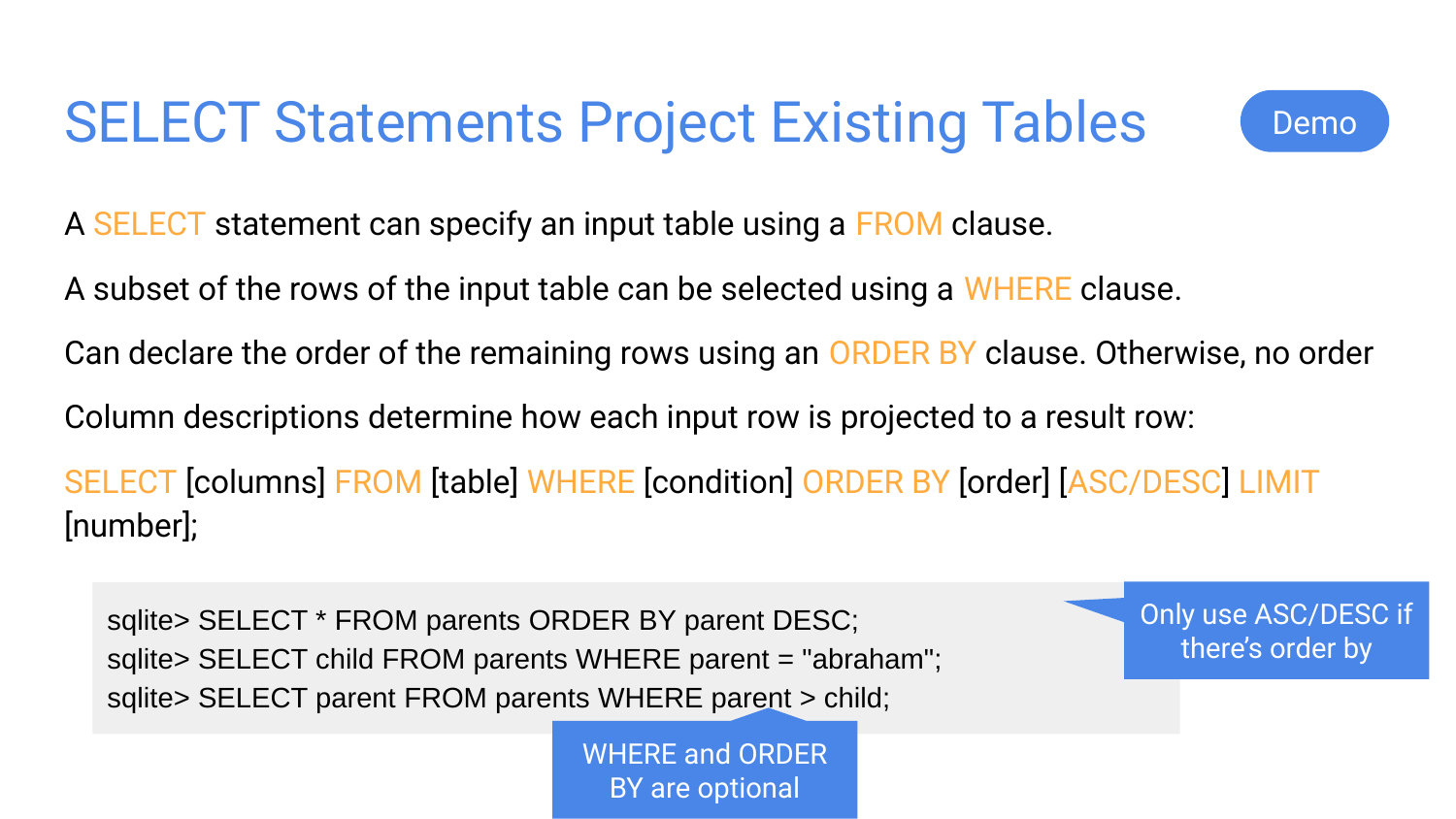

# SELECT Statements Project Existing Tables
Demo
A SELECT statement can specify an input table using a FROM clause.
A subset of the rows of the input table can be selected using a WHERE clause.
Can declare the order of the remaining rows using an ORDER BY clause. Otherwise, no order
Column descriptions determine how each input row is projected to a result row:
SELECT [columns] FROM [table] WHERE [condition] ORDER BY [order] [ASC/DESC] LIMIT [number];

Only use ASC/DESC if there’s order by
sqlite> SELECT * FROM parents ORDER BY parent DESC;
sqlite> SELECT child FROM parents WHERE parent = "abraham";
sqlite> SELECT parent FROM parents WHERE parent > child;

WHERE and ORDER BY are optional